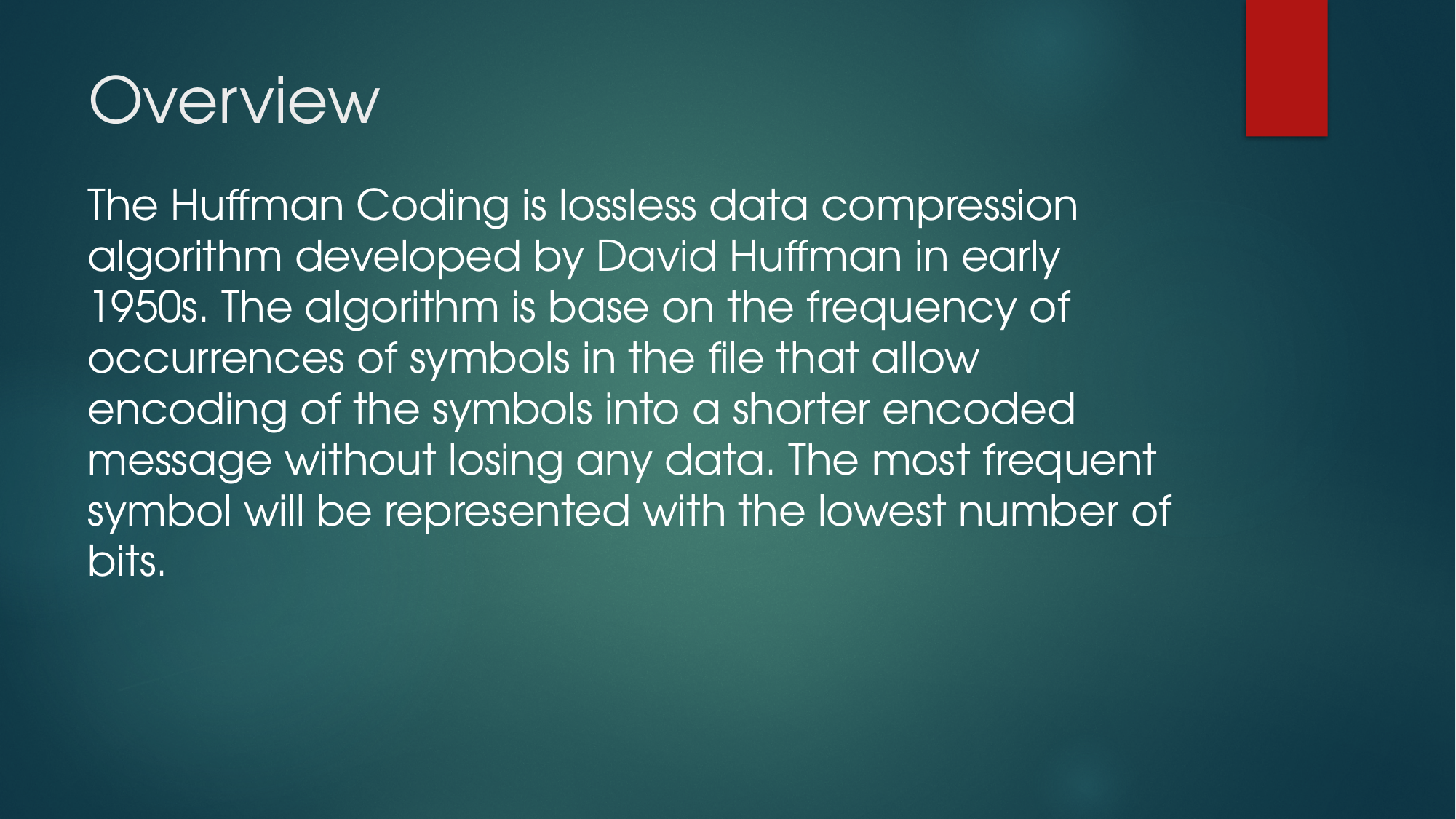

# Overview
The Huffman Coding is lossless data compression algorithm developed by David Huffman in early 1950s. The algorithm is base on the frequency of occurrences of symbols in the file that allow encoding of the symbols into a shorter encoded message without losing any data. The most frequent symbol will be represented with the lowest number of bits.